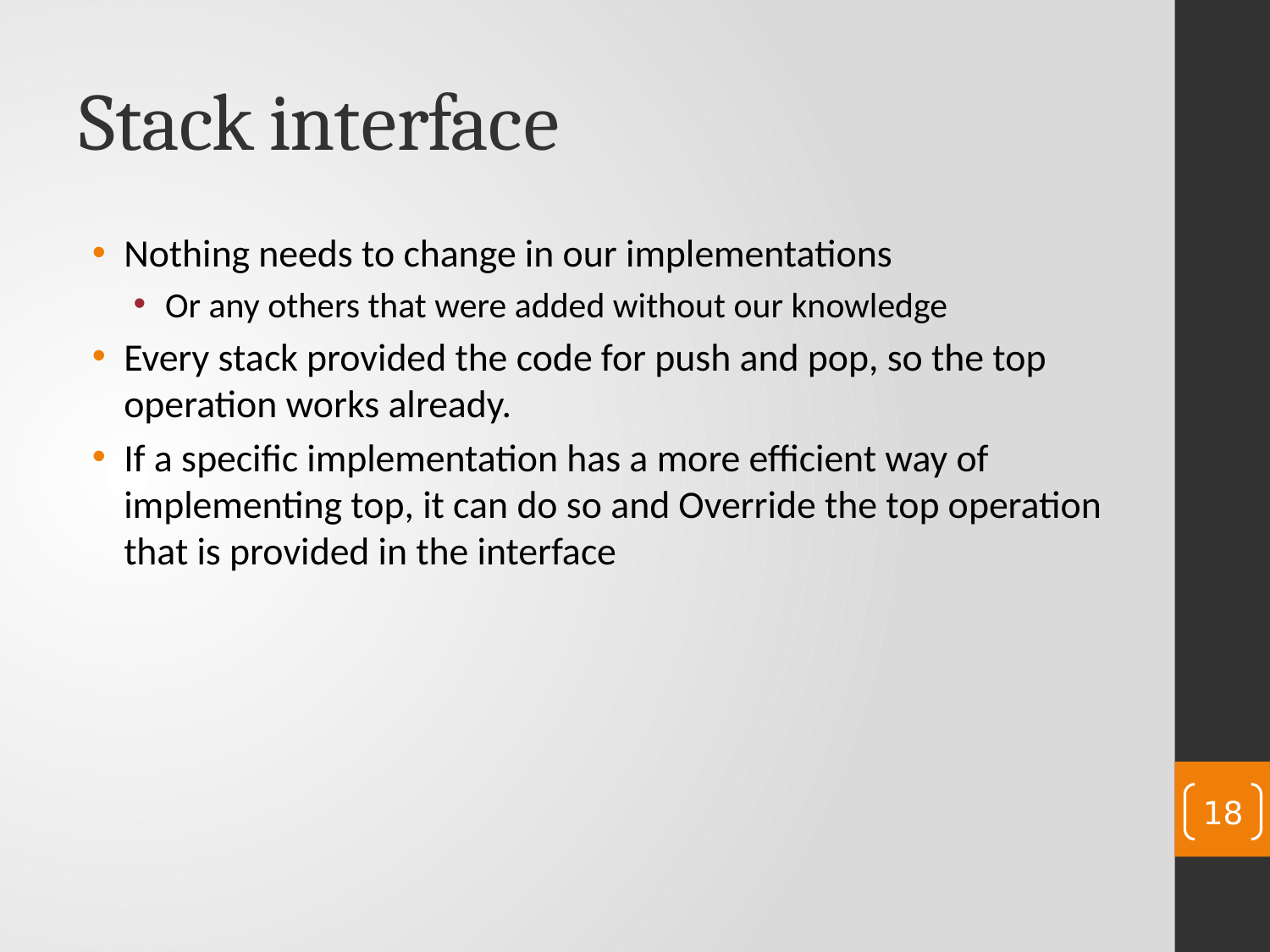

# Stack interface
Nothing needs to change in our implementations
Or any others that were added without our knowledge
Every stack provided the code for push and pop, so the top operation works already.
If a specific implementation has a more efficient way of implementing top, it can do so and Override the top operation that is provided in the interface
18